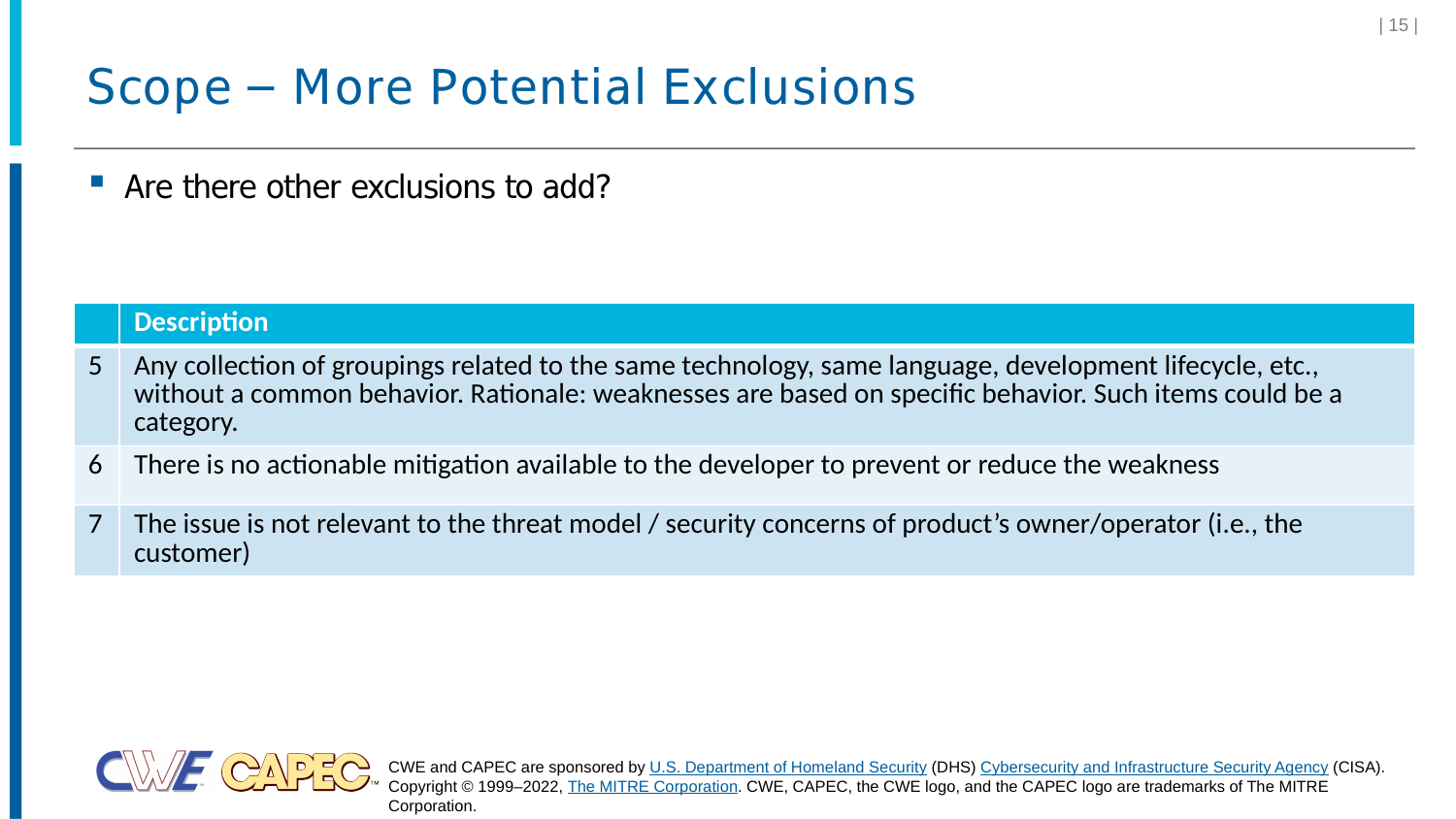

| 15 |
# Scope – More Potential Exclusions
Are there other exclusions to add?
|  | Description |
| --- | --- |
| 5 | Any collection of groupings related to the same technology, same language, development lifecycle, etc., without a common behavior. Rationale: weaknesses are based on specific behavior. Such items could be a category. |
| 6 | There is no actionable mitigation available to the developer to prevent or reduce the weakness |
| 7 | The issue is not relevant to the threat model / security concerns of product’s owner/operator (i.e., the customer) |